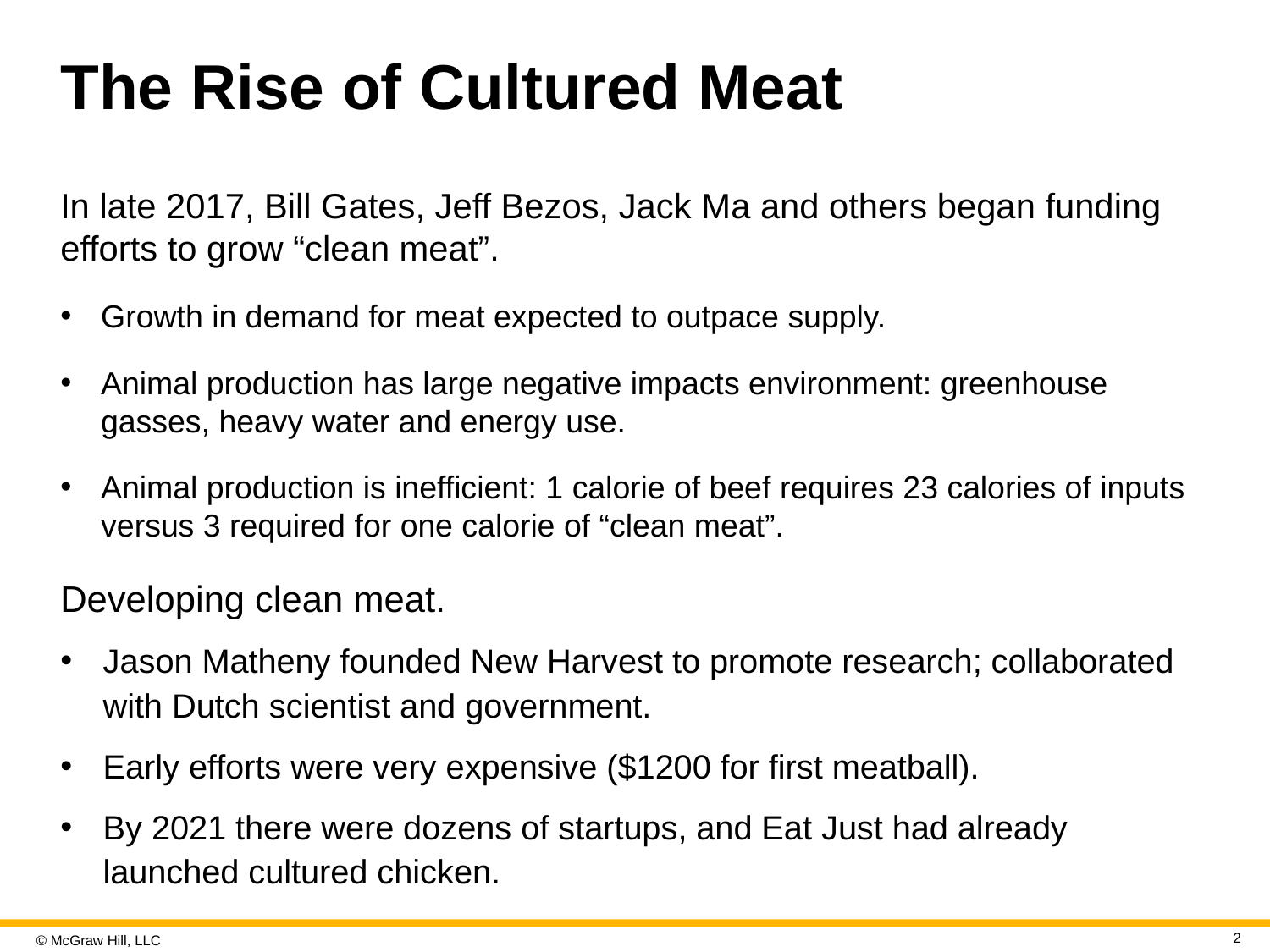

# The Rise of Cultured Meat
In late 2017, Bill Gates, Jeff Bezos, Jack Ma and others began funding efforts to grow “clean meat”.
Growth in demand for meat expected to outpace supply.
Animal production has large negative impacts environment: greenhouse gasses, heavy water and energy use.
Animal production is inefficient: 1 calorie of beef requires 23 calories of inputs versus 3 required for one calorie of “clean meat”.
Developing clean meat.
Jason Matheny founded New Harvest to promote research; collaborated with Dutch scientist and government.
Early efforts were very expensive ($1200 for first meatball).
By 2021 there were dozens of startups, and Eat Just had already launched cultured chicken.
2